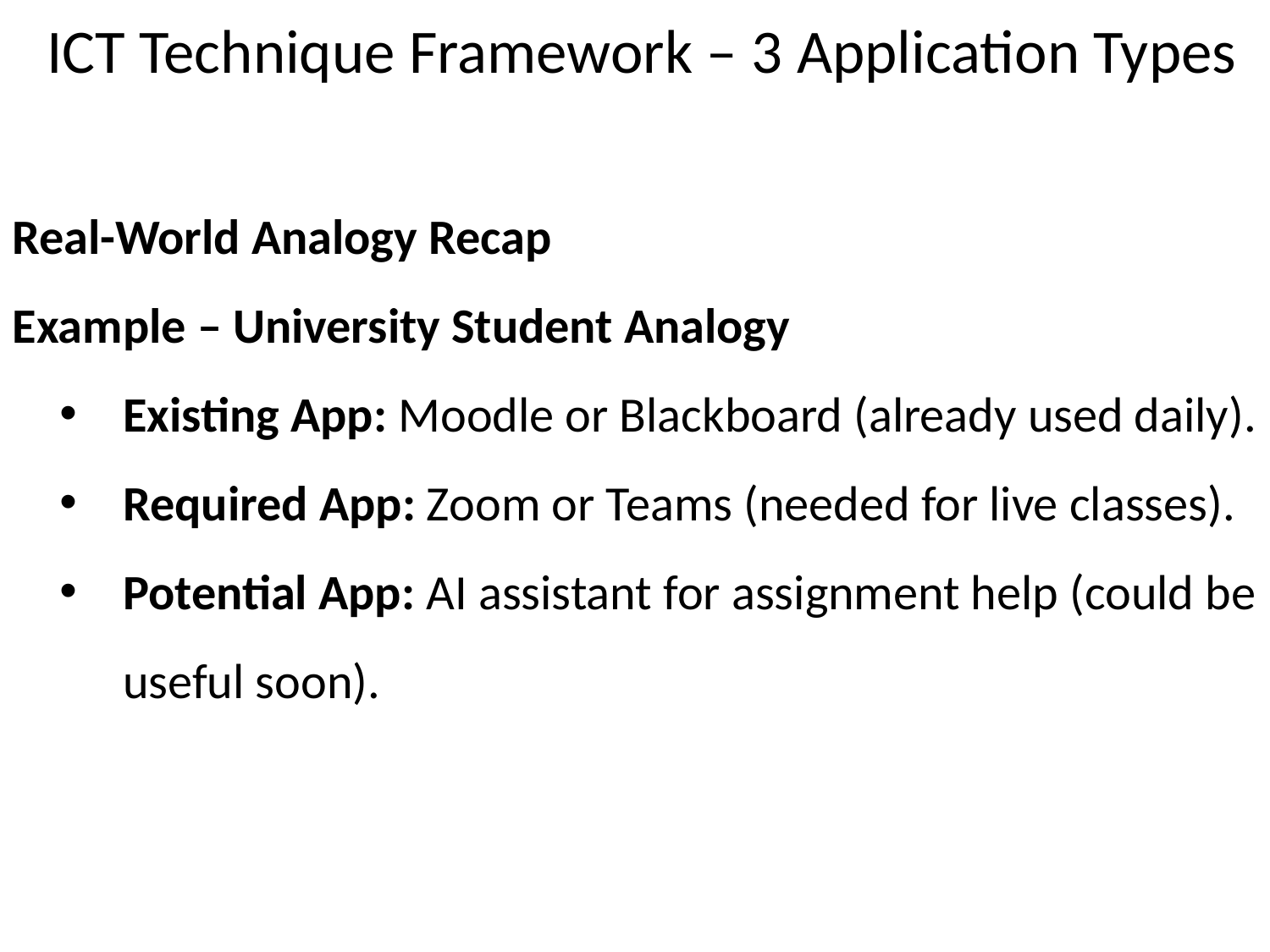

ICT Technique Framework – 3 Application Types
Real-World Analogy Recap
Example – University Student Analogy
Existing App: Moodle or Blackboard (already used daily).
Required App: Zoom or Teams (needed for live classes).
Potential App: AI assistant for assignment help (could be useful soon).